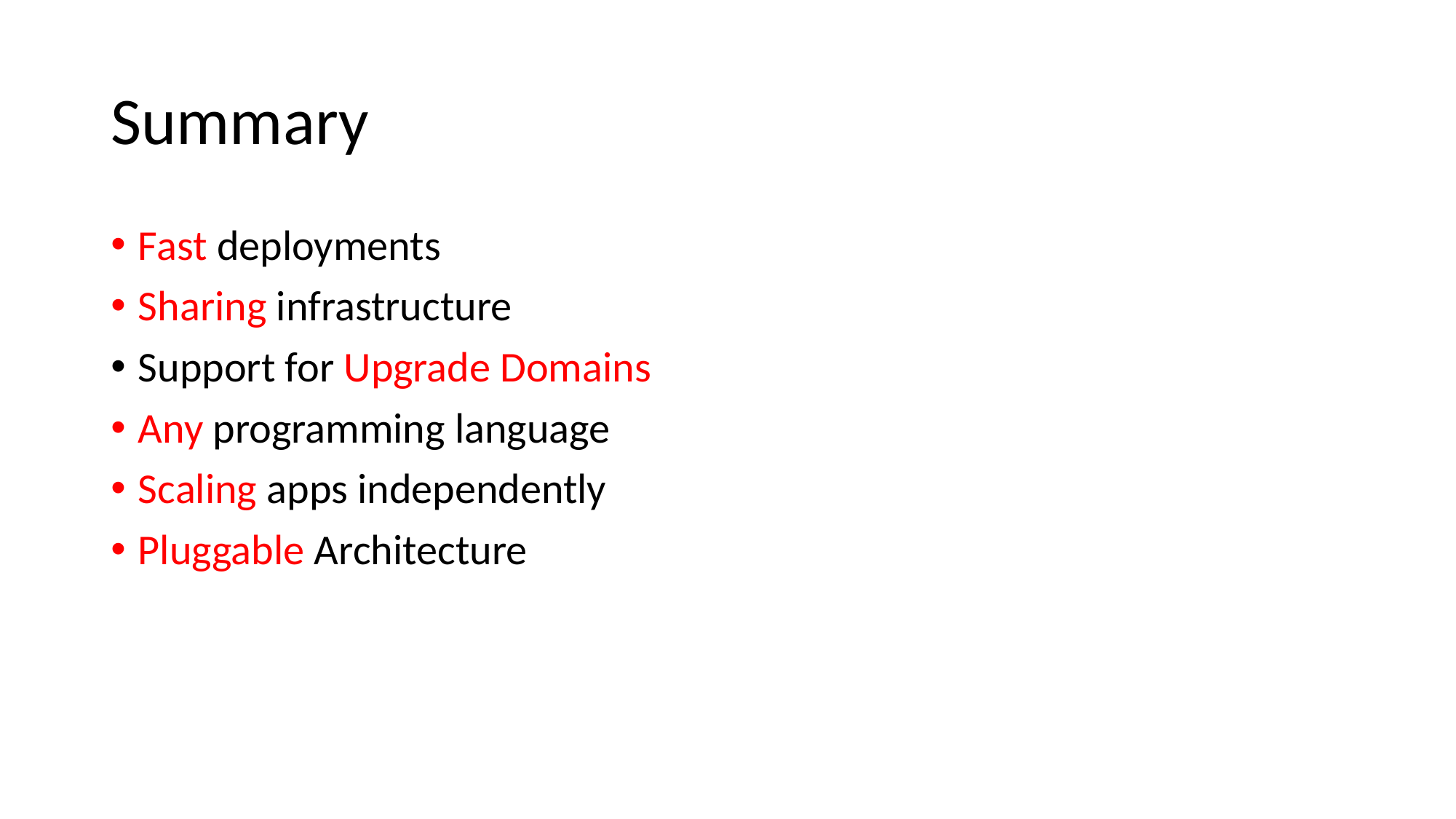

# Summary
Fast deployments
Sharing infrastructure
Support for Upgrade Domains
Any programming language
Scaling apps independently
Pluggable Architecture